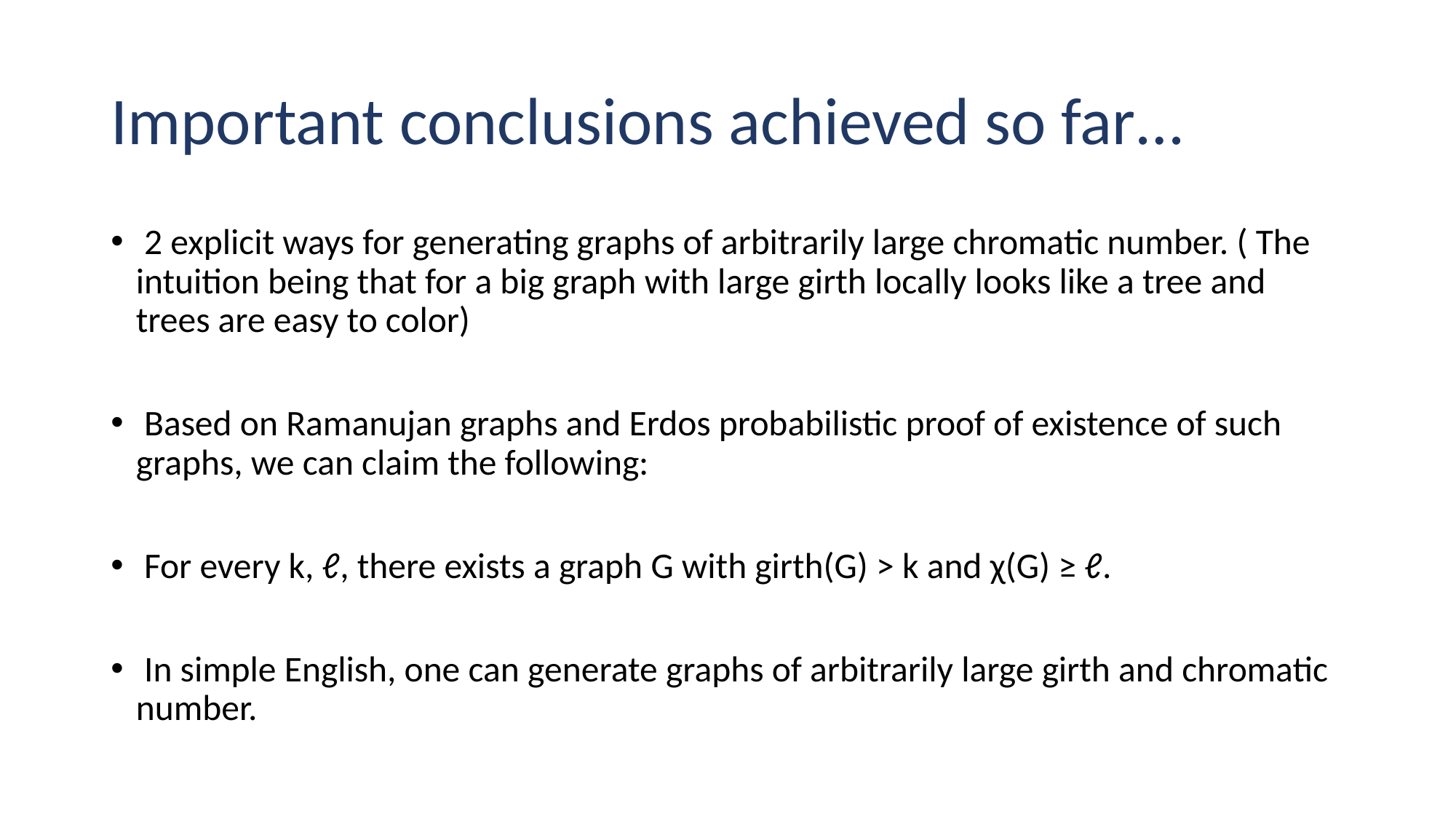

# Important conclusions achieved so far…
 2 explicit ways for generating graphs of arbitrarily large chromatic number. ( The intuition being that for a big graph with large girth locally looks like a tree and trees are easy to color)

 Based on Ramanujan graphs and Erdos probabilistic proof of existence of such graphs, we can claim the following:

 For every k, ℓ, there exists a graph G with girth(G) > k and χ(G) ≥ ℓ.

 In simple English, one can generate graphs of arbitrarily large girth and chromatic number.